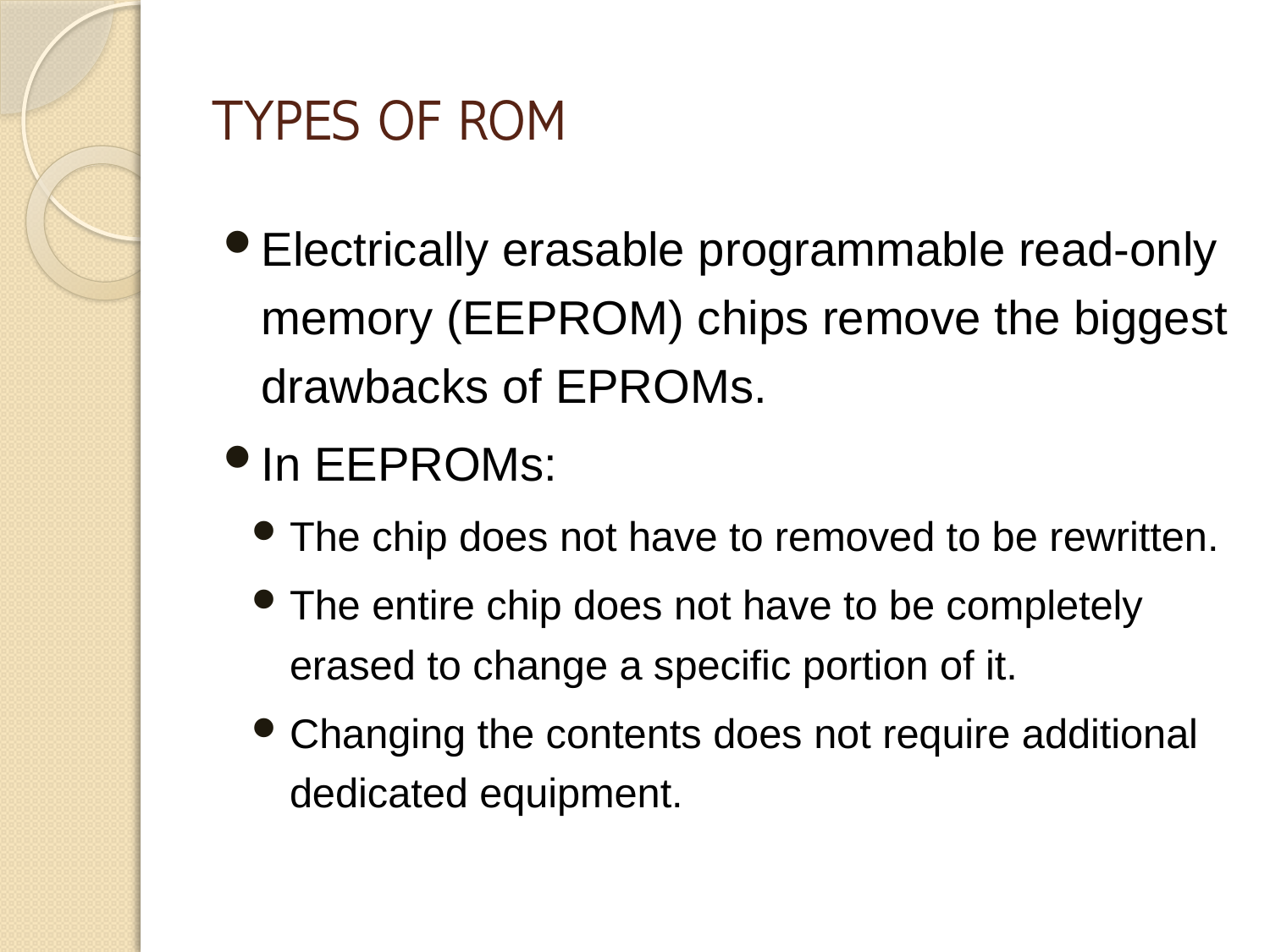

# Types of ROM
Electrically erasable programmable read-only memory (EEPROM) chips remove the biggest drawbacks of EPROMs.
In EEPROMs:
The chip does not have to removed to be rewritten.
The entire chip does not have to be completely erased to change a specific portion of it.
Changing the contents does not require additional dedicated equipment.